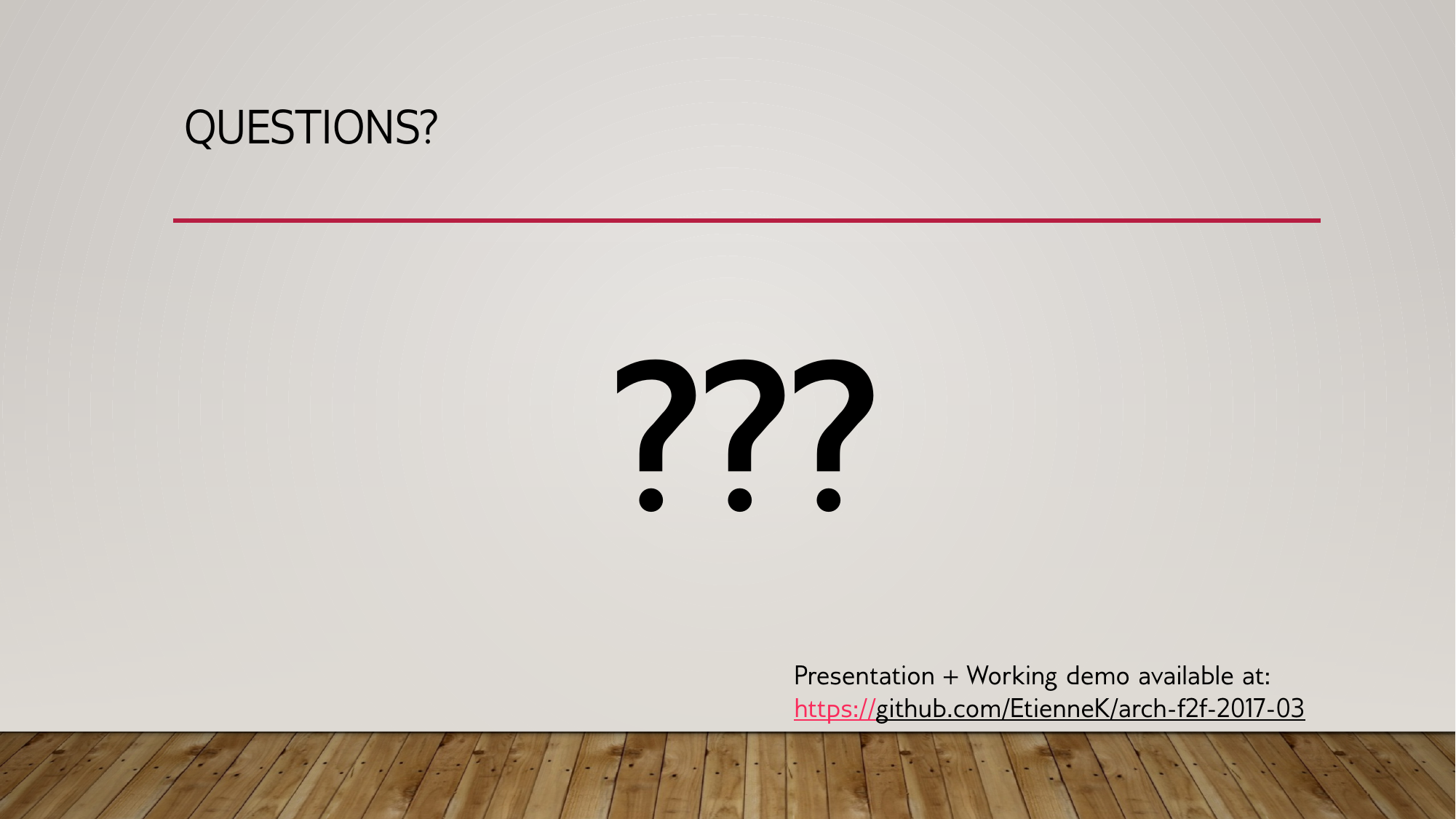

# Questions?
???
Presentation + Working demo available at:
https://github.com/EtienneK/arch-f2f-2017-03